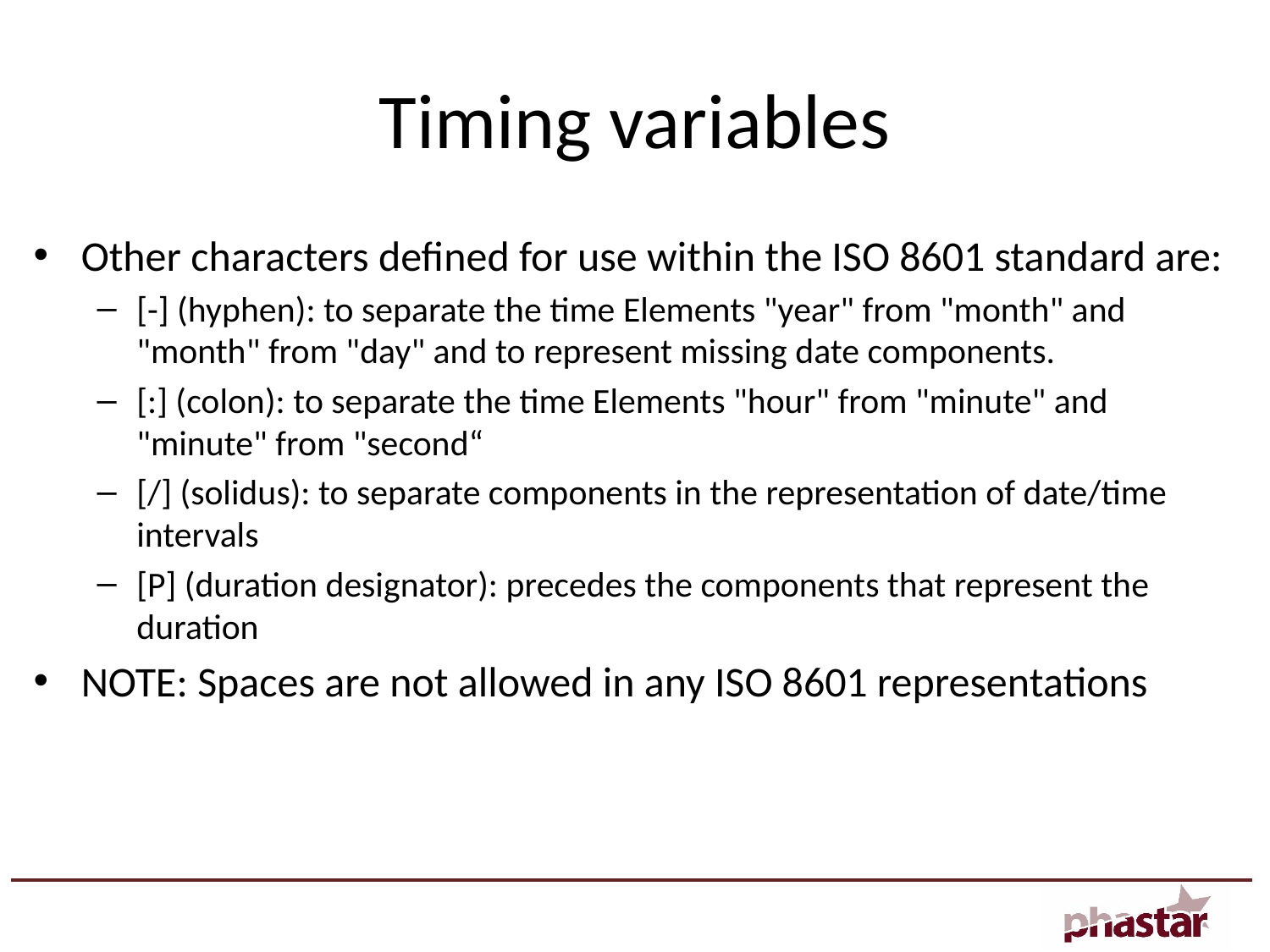

# Timing variables
Other characters defined for use within the ISO 8601 standard are:
[-] (hyphen): to separate the time Elements "year" from "month" and "month" from "day" and to represent missing date components.
[:] (colon): to separate the time Elements "hour" from "minute" and "minute" from "second“
[/] (solidus): to separate components in the representation of date/time intervals
[P] (duration designator): precedes the components that represent the duration
NOTE: Spaces are not allowed in any ISO 8601 representations